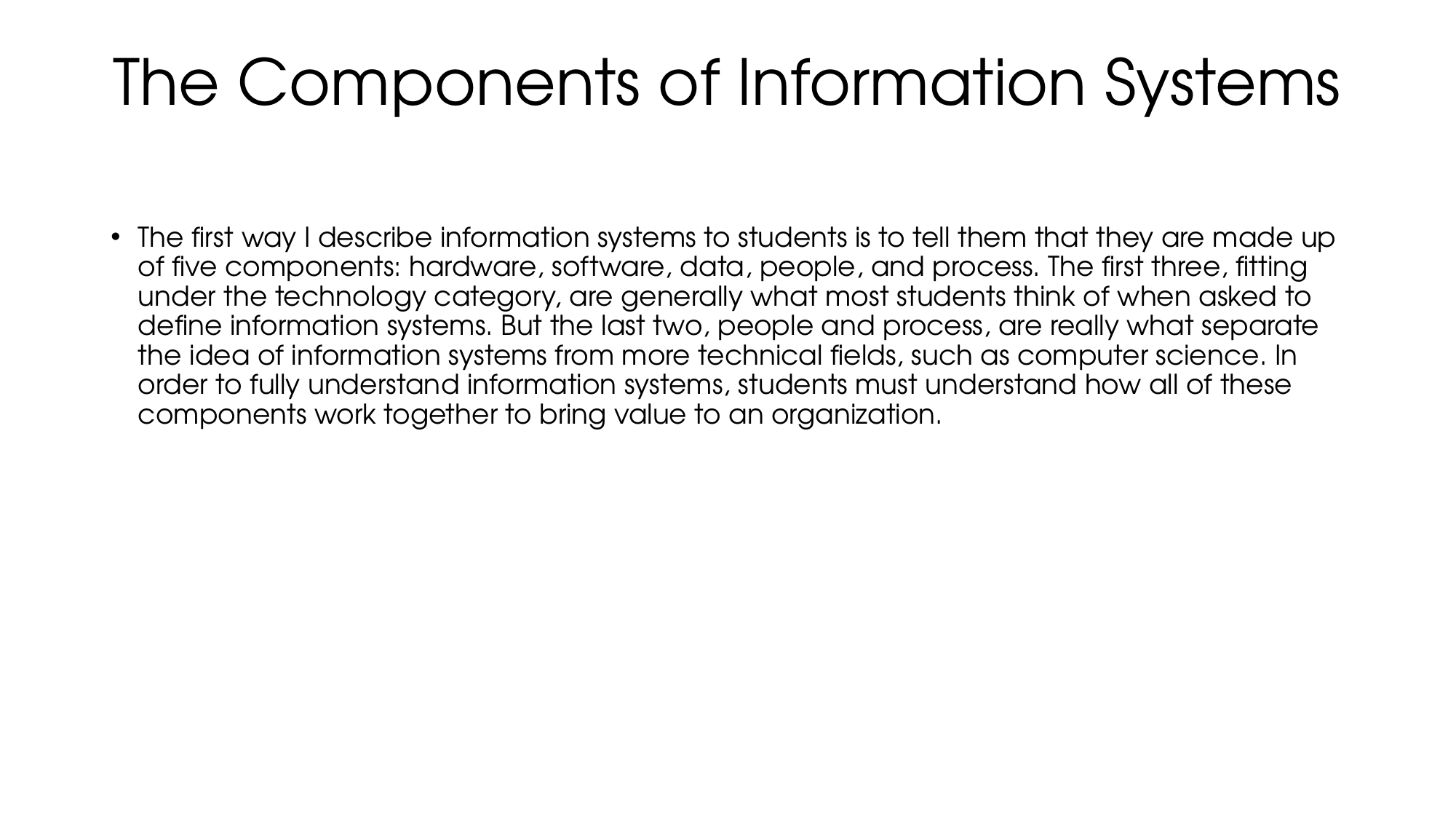

# The Components of Information Systems
The first way I describe information systems to students is to tell them that they are made up of five components: hardware, software, data, people, and process. The first three, fitting under the technology category, are generally what most students think of when asked to define information systems. But the last two, people and process, are really what separate the idea of information systems from more technical fields, such as computer science. In order to fully understand information systems, students must understand how all of these components work together to bring value to an organization.